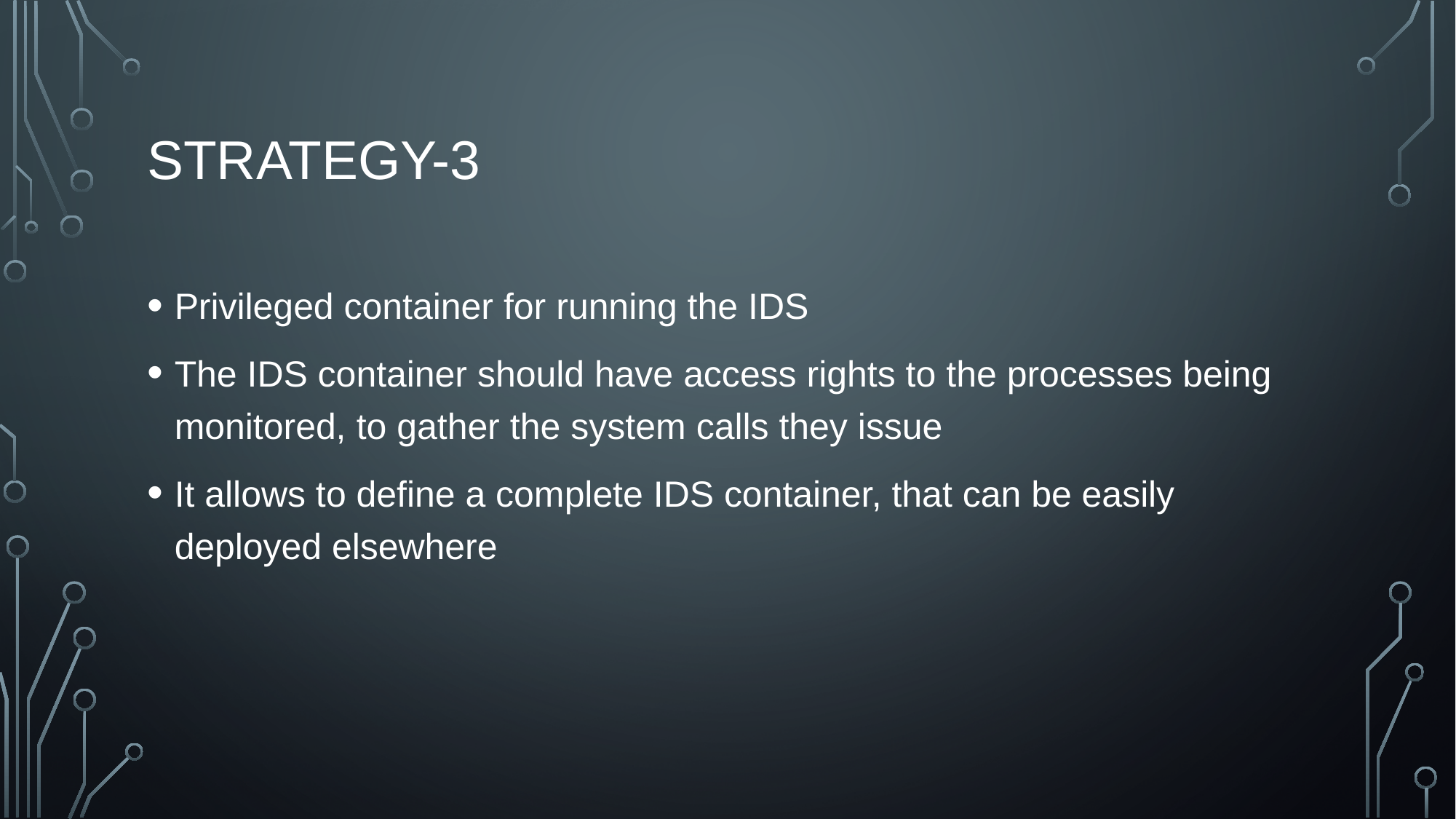

# Strategy-3
Privileged container for running the IDS
The IDS container should have access rights to the processes being monitored, to gather the system calls they issue
It allows to define a complete IDS container, that can be easily deployed elsewhere